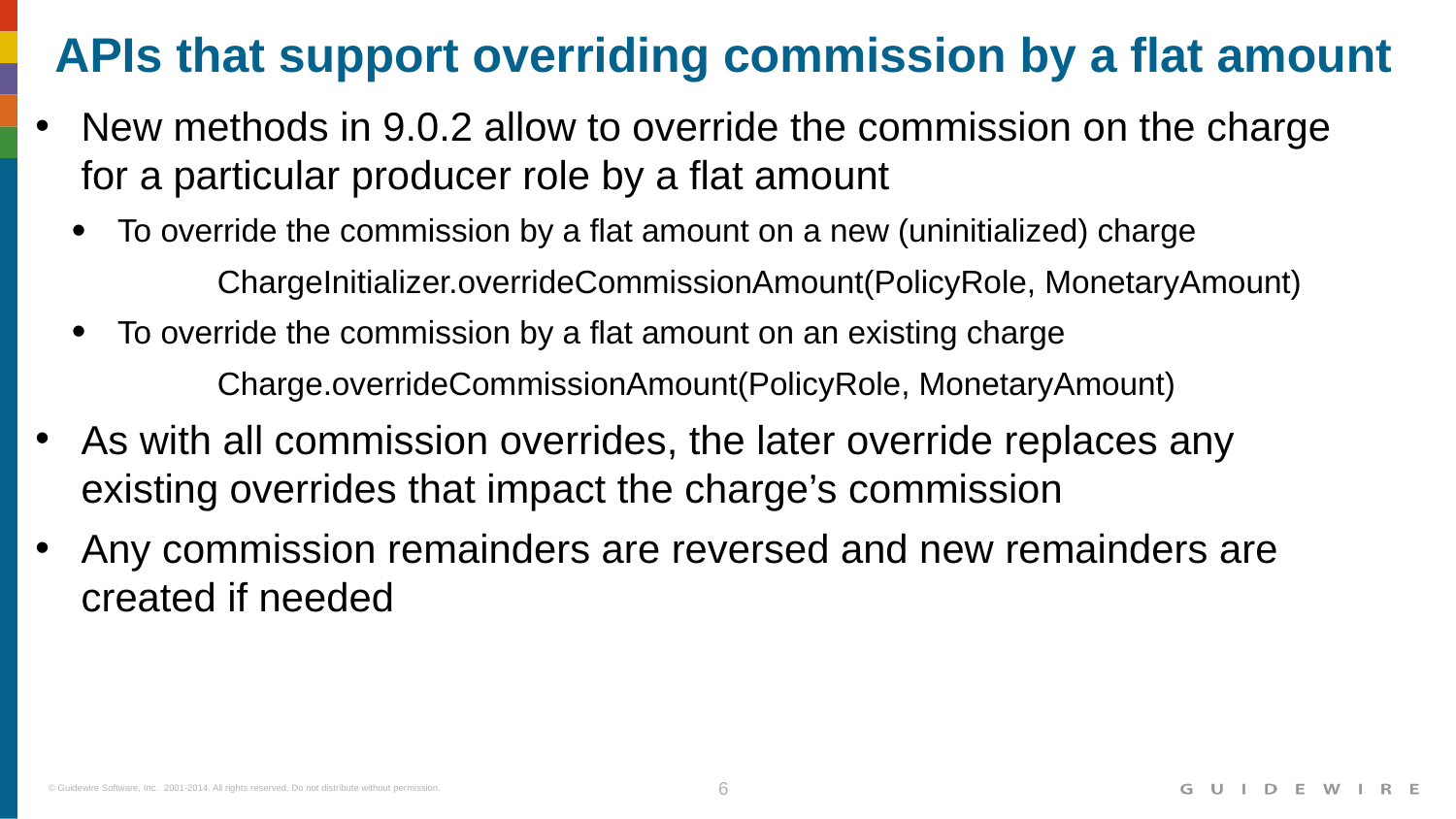

APIs that support overriding commission by a flat amount
New methods in 9.0.2 allow to override the commission on the charge for a particular producer role by a flat amount
To override the commission by a flat amount on a new (uninitialized) charge
	ChargeInitializer.overrideCommissionAmount(PolicyRole, MonetaryAmount)
To override the commission by a flat amount on an existing charge
	Charge.overrideCommissionAmount(PolicyRole, MonetaryAmount)
As with all commission overrides, the later override replaces any existing overrides that impact the charge’s commission
Any commission remainders are reversed and new remainders are created if needed